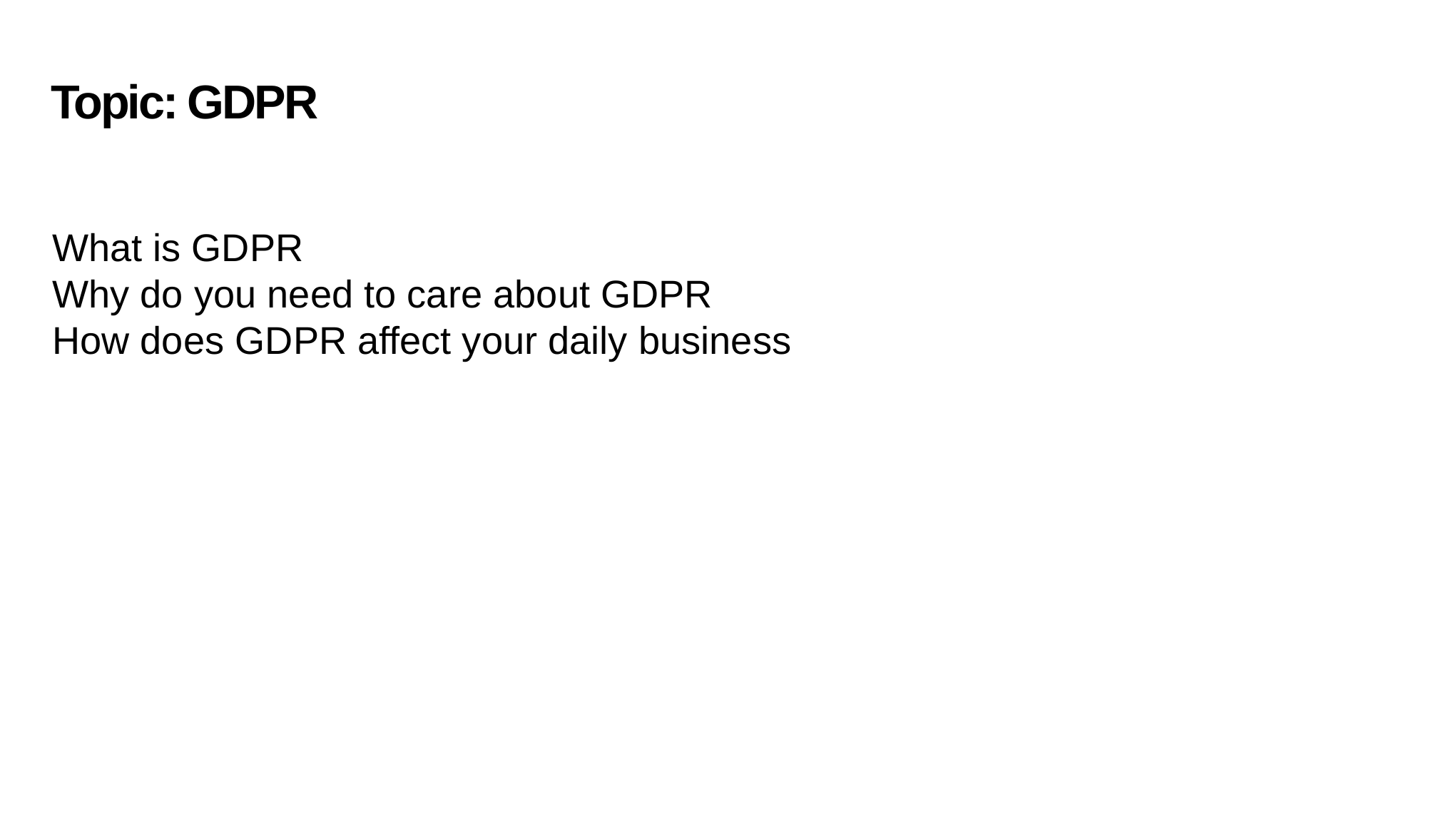

# Topic: GDPR
What is GDPR
Why do you need to care about GDPR
How does GDPR affect your daily business